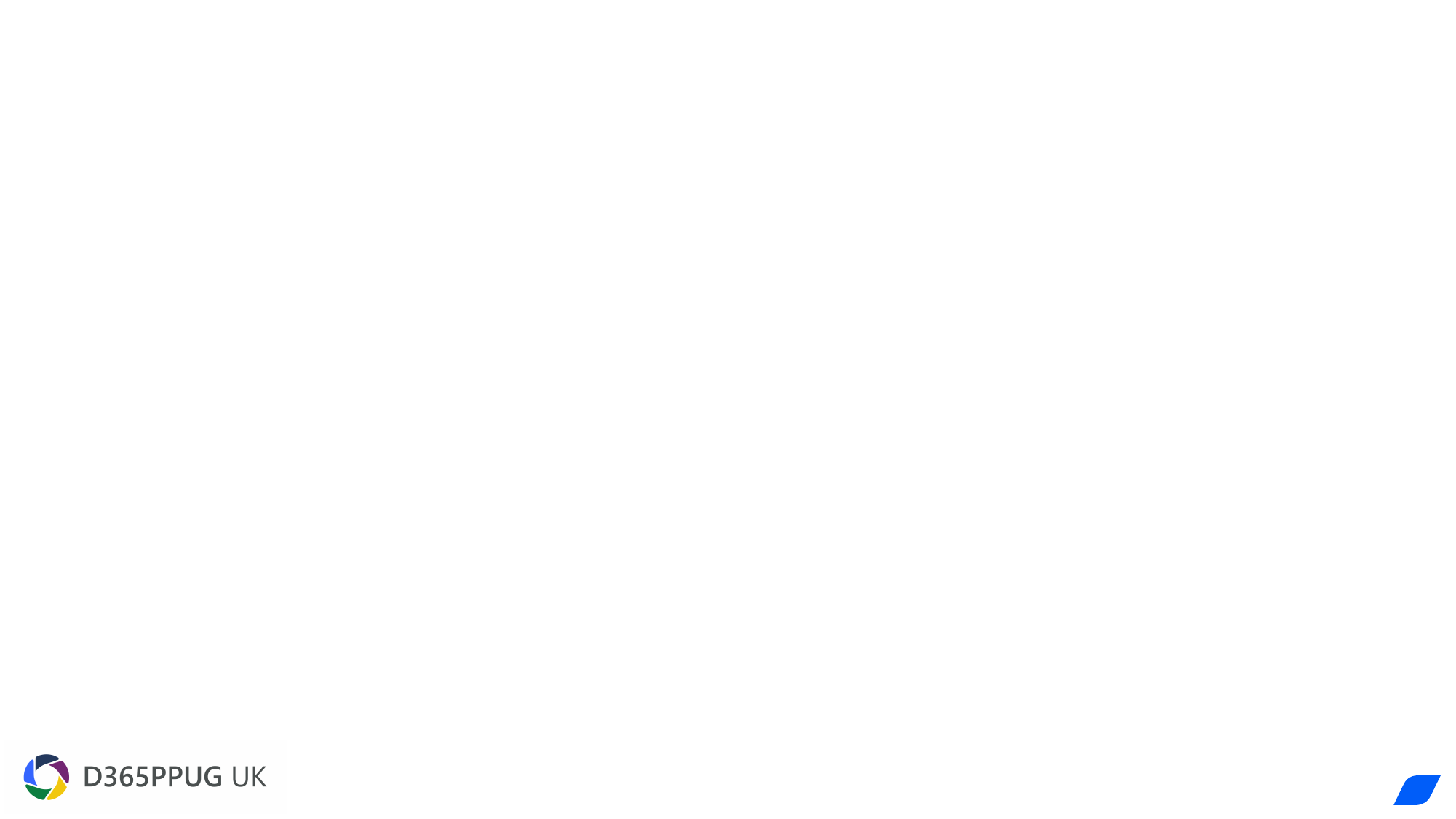

SECTION SLIDE
Lorem Ipsum is dummy text of the printing and typesetting industry. Lorem Ipsum has been the industry's standard dummy text since the 1500s.